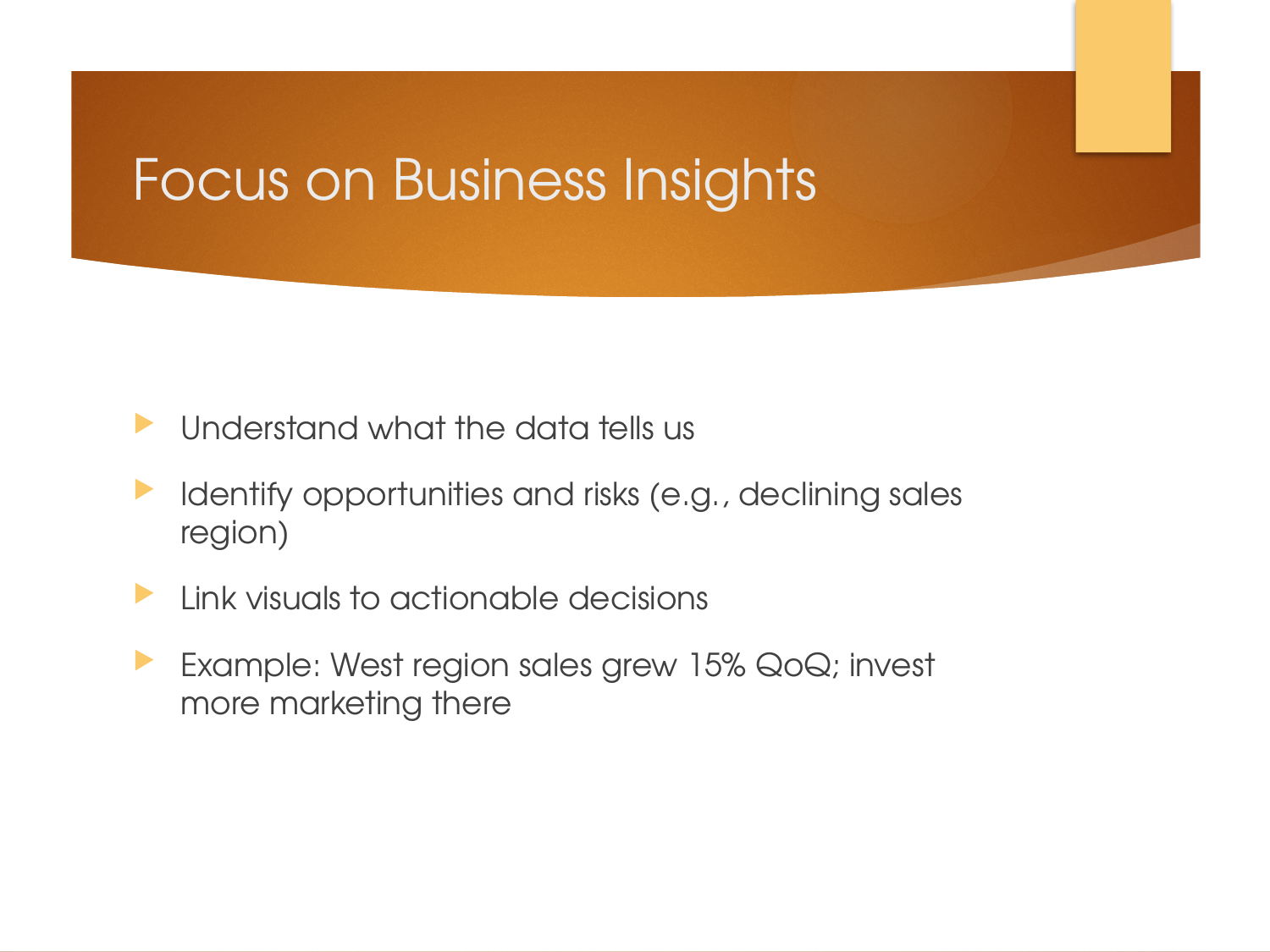

# Focus on Business Insights

Understand what the data tells us
Identify opportunities and risks (e.g., declining sales region)
Link visuals to actionable decisions
Example: West region sales grew 15% QoQ; invest more marketing there